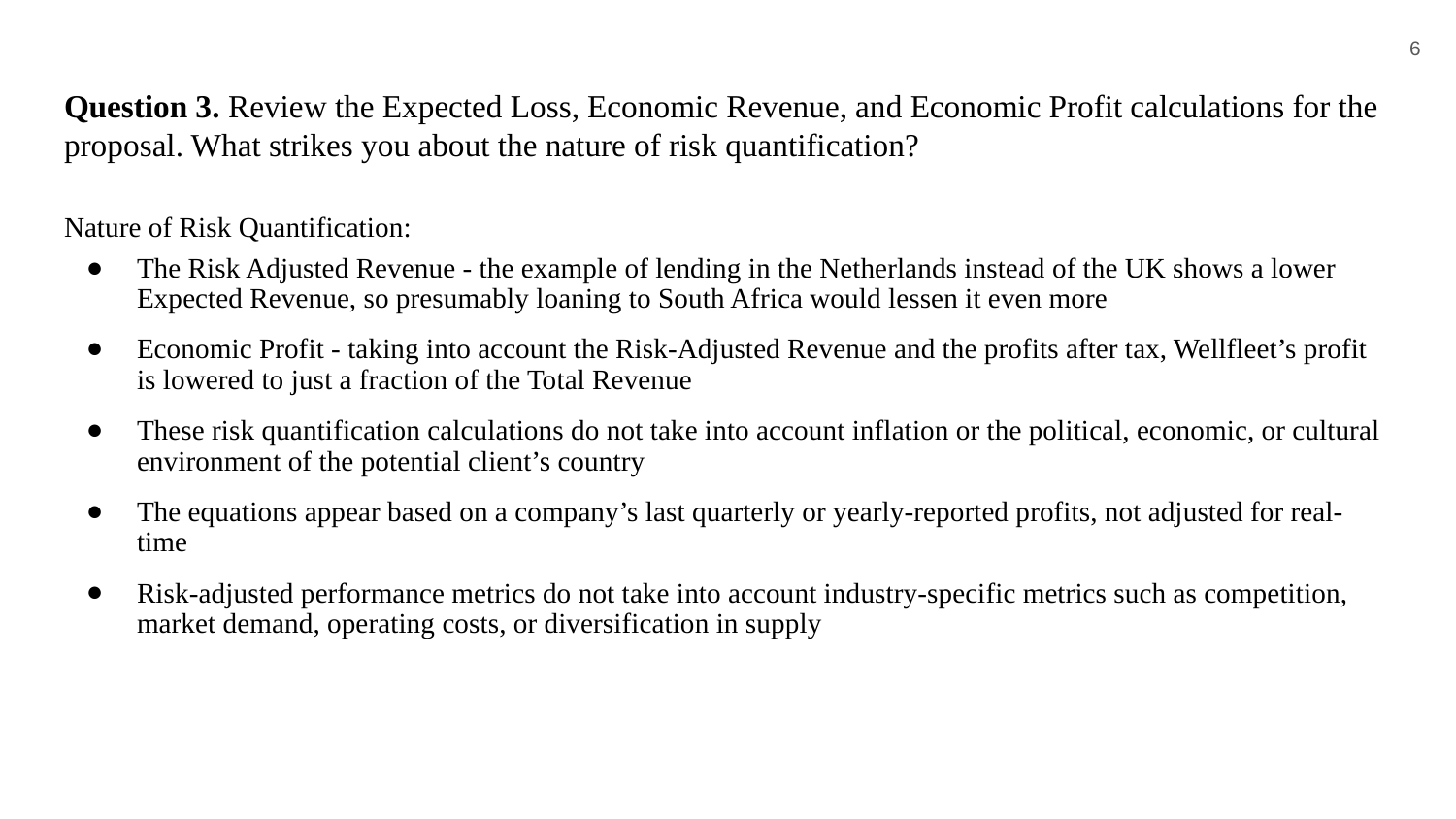

6
# Question 3. Review the Expected Loss, Economic Revenue, and Economic Profit calculations for the proposal. What strikes you about the nature of risk quantification?
Nature of Risk Quantification:
The Risk Adjusted Revenue - the example of lending in the Netherlands instead of the UK shows a lower Expected Revenue, so presumably loaning to South Africa would lessen it even more
Economic Profit - taking into account the Risk-Adjusted Revenue and the profits after tax, Wellfleet’s profit is lowered to just a fraction of the Total Revenue
These risk quantification calculations do not take into account inflation or the political, economic, or cultural environment of the potential client’s country
The equations appear based on a company’s last quarterly or yearly-reported profits, not adjusted for real-time
Risk-adjusted performance metrics do not take into account industry-specific metrics such as competition, market demand, operating costs, or diversification in supply